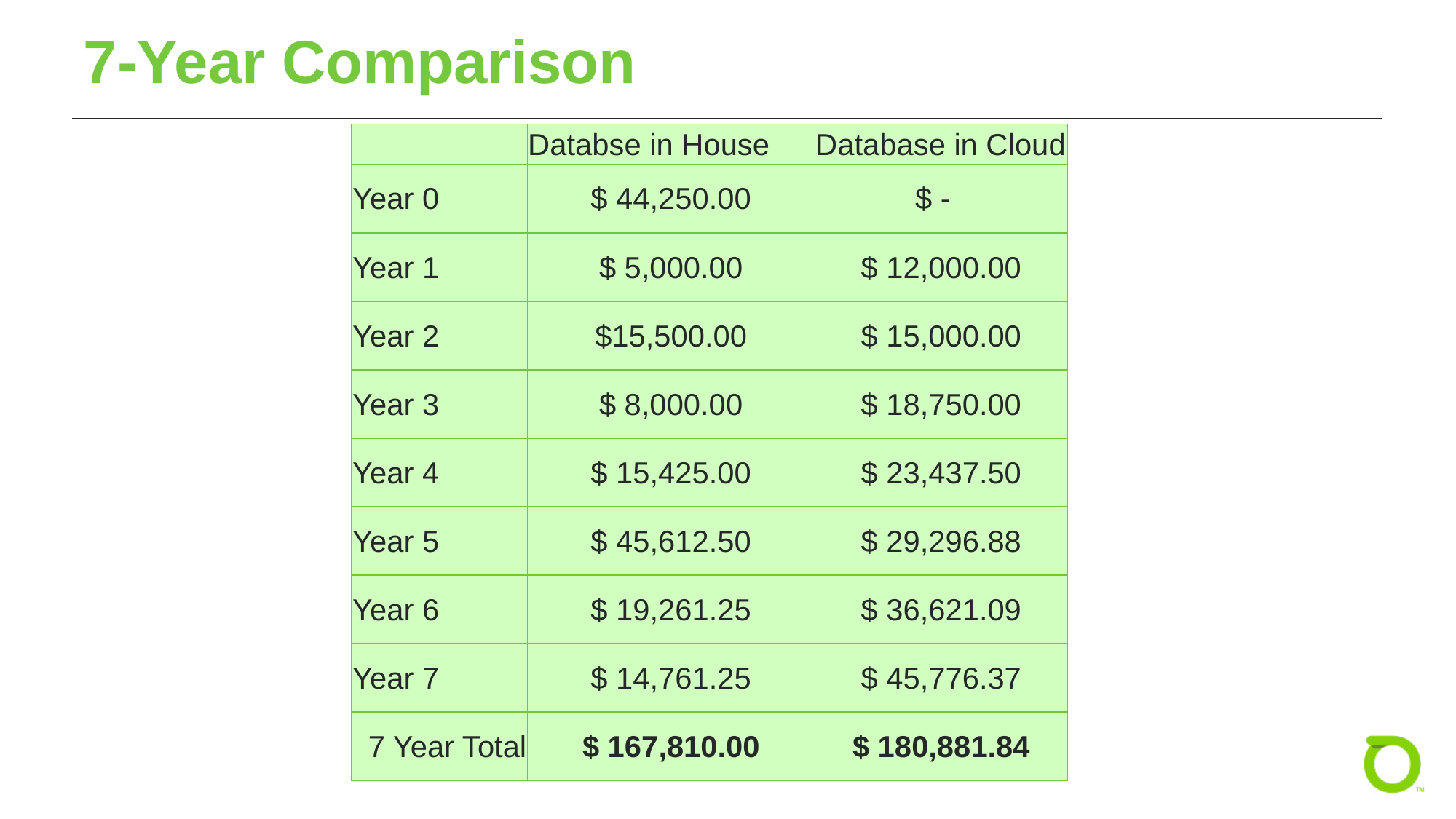

# 7-Year Comparison
|  | Databse in House | Database in Cloud |
| --- | --- | --- |
| Year 0 | $ 44,250.00 | $ - |
| Year 1 | $ 5,000.00 | $ 12,000.00 |
| Year 2 | $15,500.00 | $ 15,000.00 |
| Year 3 | $ 8,000.00 | $ 18,750.00 |
| Year 4 | $ 15,425.00 | $ 23,437.50 |
| Year 5 | $ 45,612.50 | $ 29,296.88 |
| Year 6 | $ 19,261.25 | $ 36,621.09 |
| Year 7 | $ 14,761.25 | $ 45,776.37 |
| 7 Year Total | $ 167,810.00 | $ 180,881.84 |